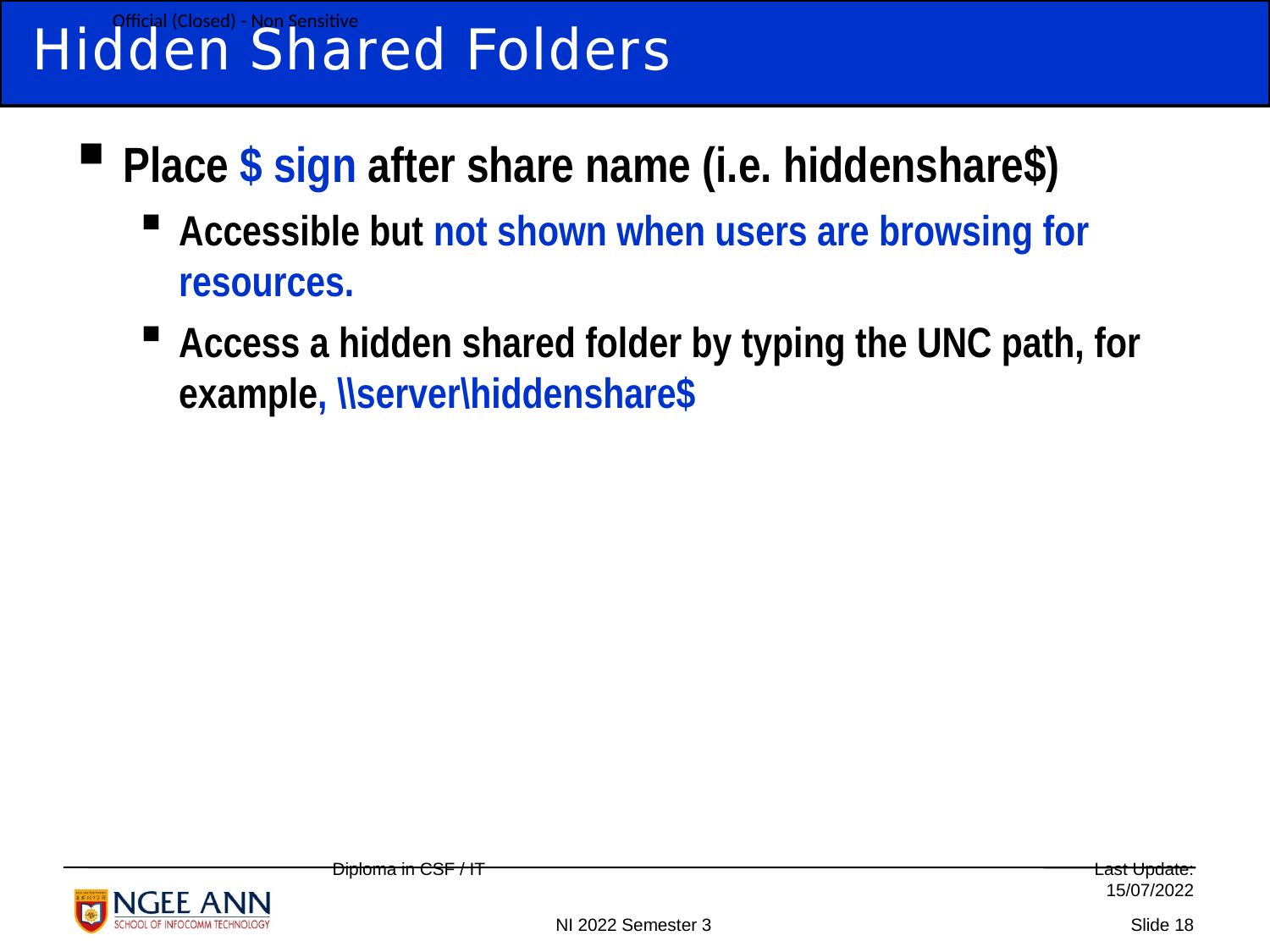

Hidden Shared Folders
Place $ sign after share name (i.e. hiddenshare$)
Accessible but not shown when users are browsing for resources.
Access a hidden shared folder by typing the UNC path, for example, \\server\hiddenshare$